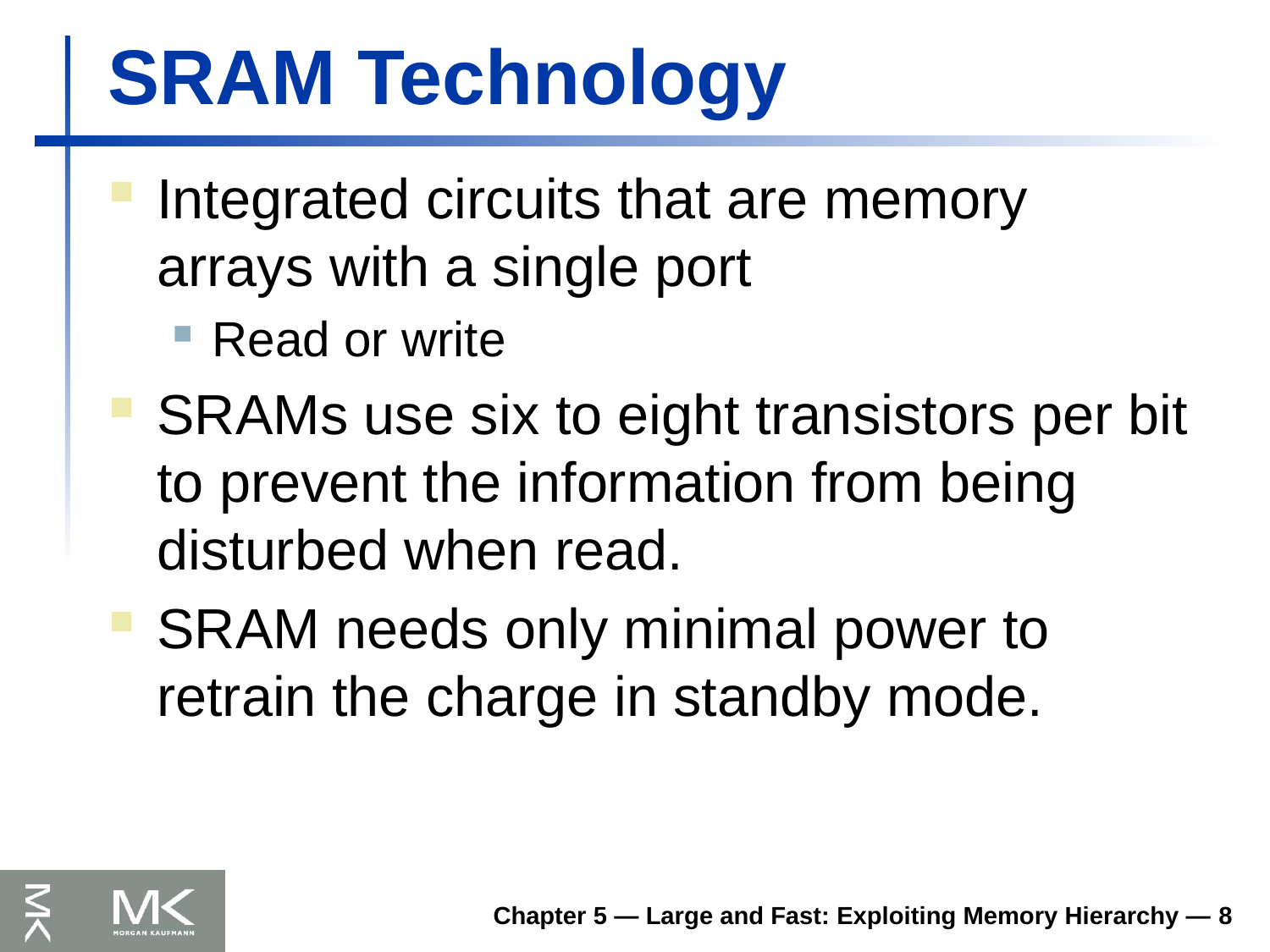

# SRAM Technology
Integrated circuits that are memory arrays with a single port
Read or write
SRAMs use six to eight transistors per bit to prevent the information from being disturbed when read.
SRAM needs only minimal power to retrain the charge in standby mode.

Chapter 5 — Large and Fast: Exploiting Memory Hierarchy — 8